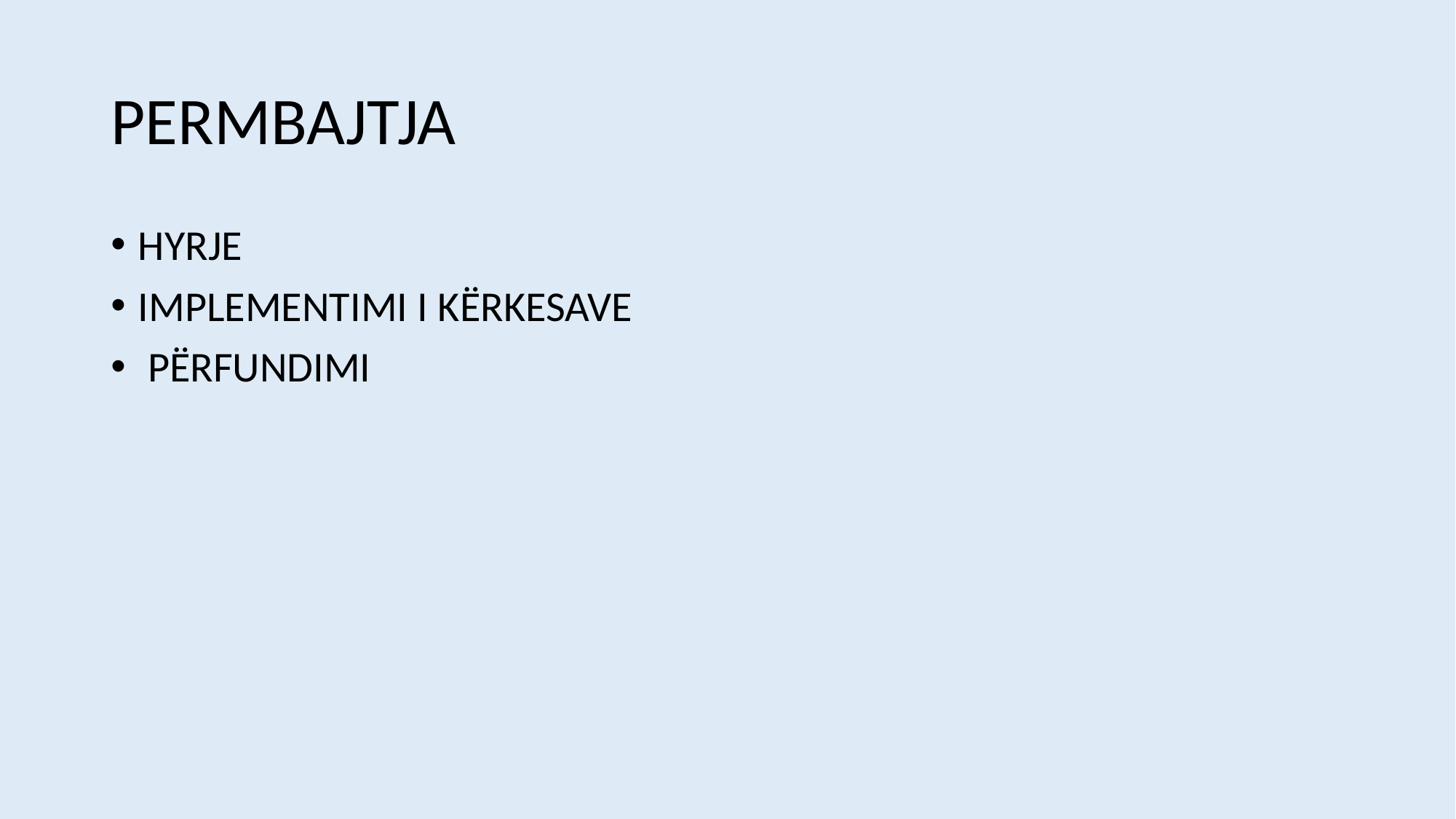

# PERMBAJTJA
HYRJE
IMPLEMENTIMI I KËRKESAVE
 PËRFUNDIMI